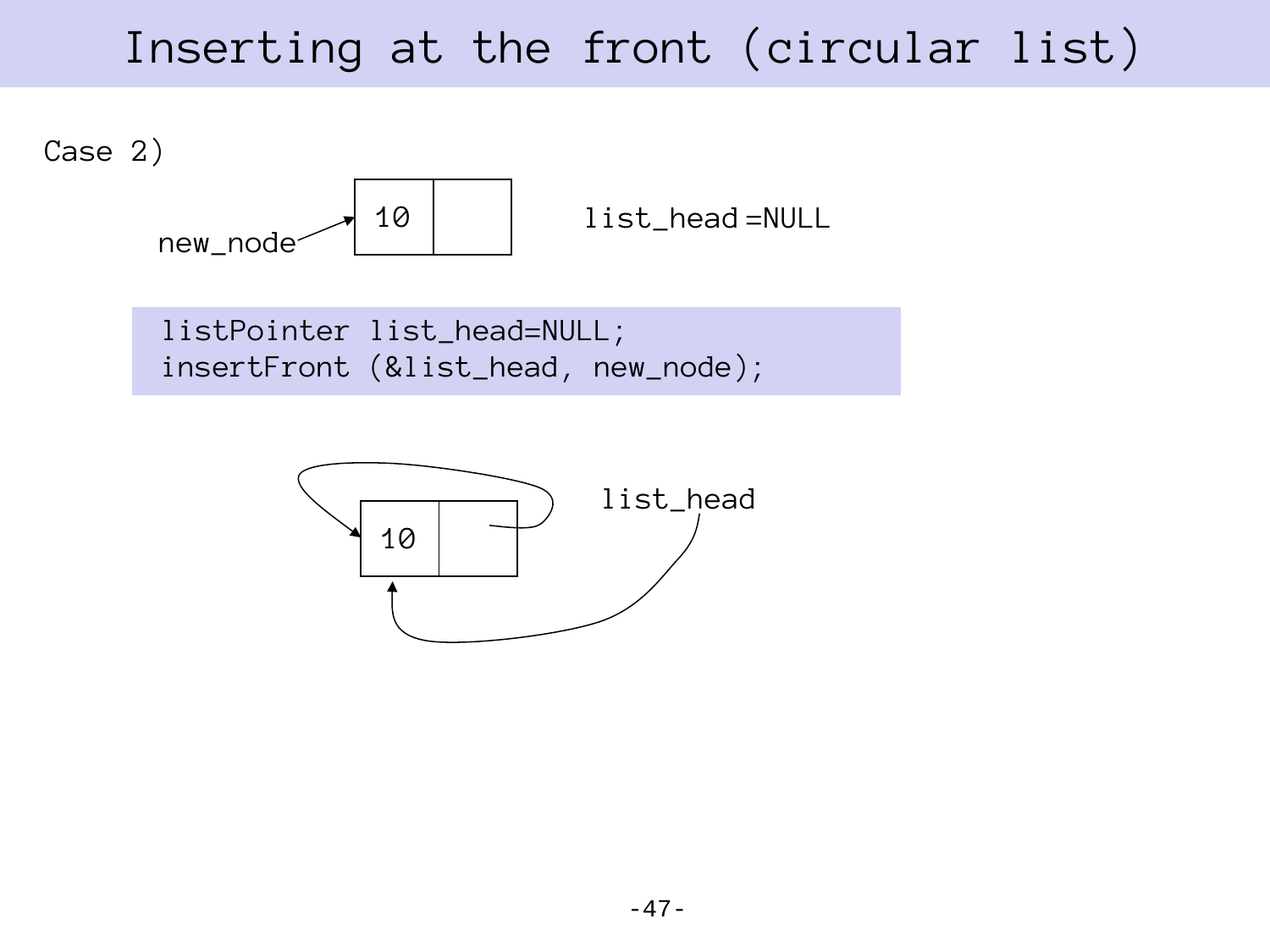

# Inserting at the front (circular list)
Case 2)
| 10 |  |
| --- | --- |
list_head
=NULL
new_node
listPointer list_head=NULL;

insertFront (&list_head, new_node);

list_head
| 10 |  |
| --- | --- |

-47-